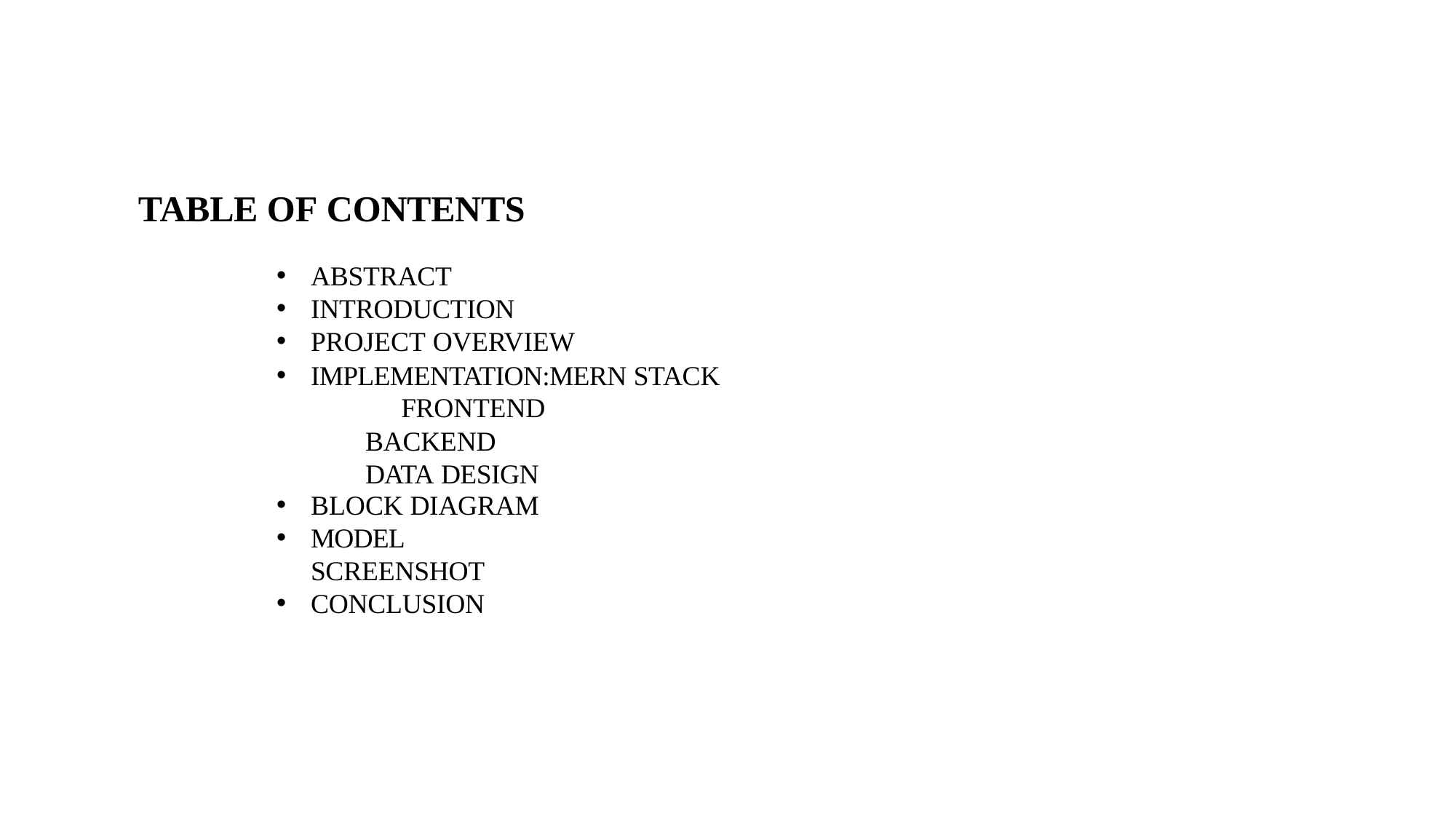

# TABLE OF CONTENTS
ABSTRACT
INTRODUCTION
PROJECT OVERVIEW
IMPLEMENTATION:MERN STACK 	FRONTEND
BACKEND DATA DESIGN
BLOCK DIAGRAM
MODEL SCREENSHOT
CONCLUSION